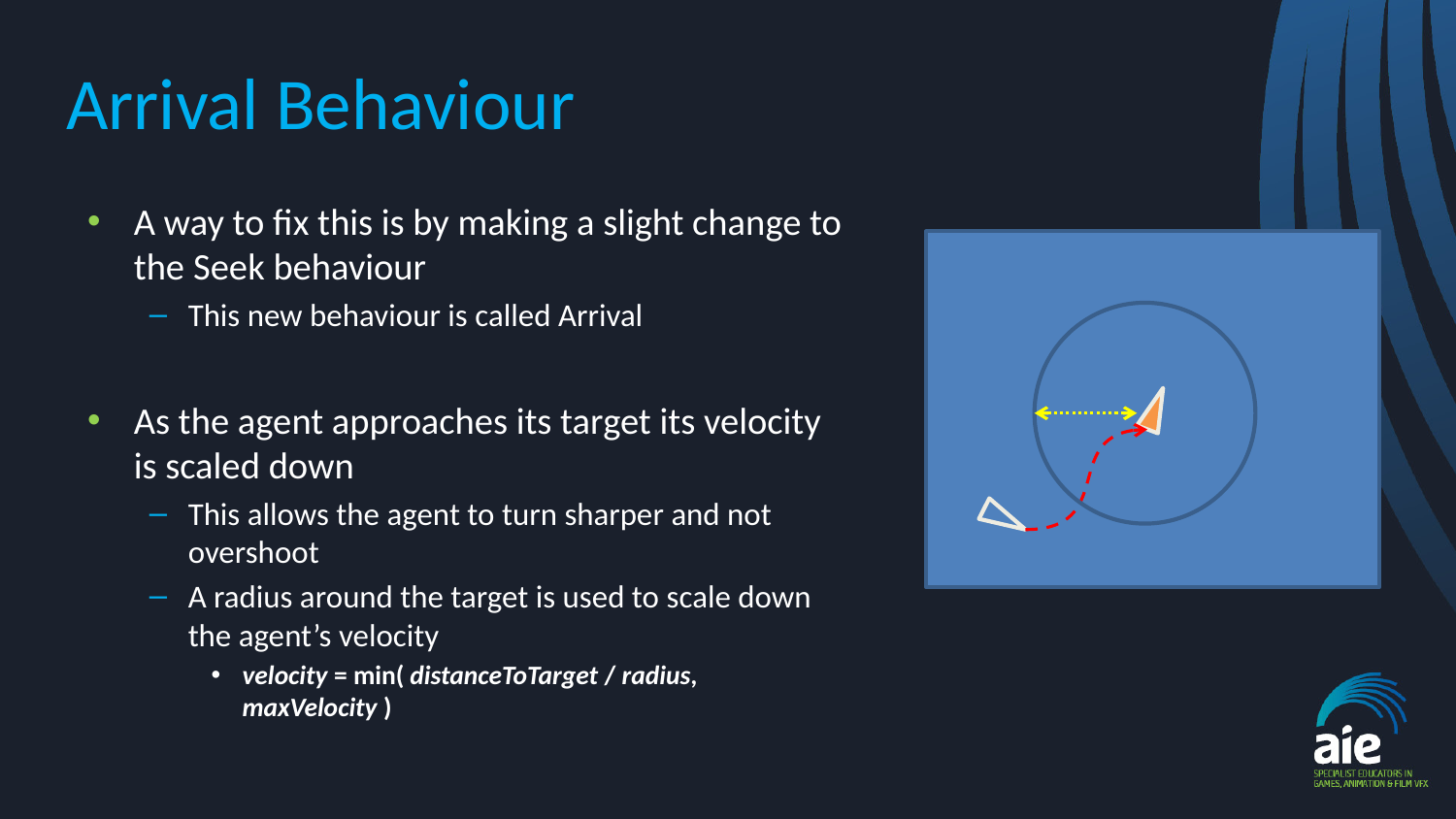

# Arrival Behaviour
A way to fix this is by making a slight change to the Seek behaviour
This new behaviour is called Arrival

As the agent approaches its target its velocity is scaled down
This allows the agent to turn sharper and not overshoot
A radius around the target is used to scale down the agent’s velocity
velocity = min( distanceToTarget / radius, maxVelocity )